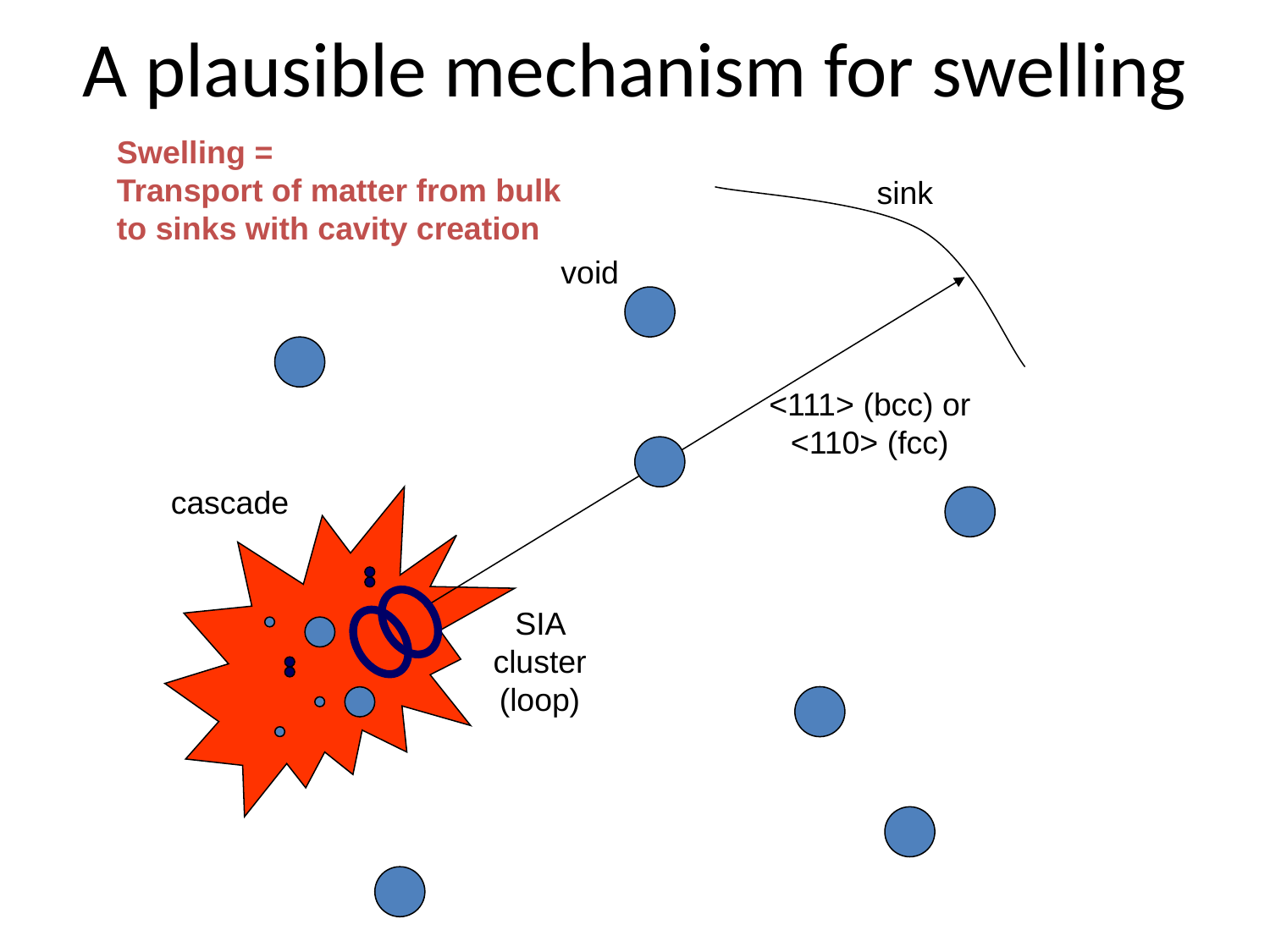

# A plausible mechanism for swelling
Swelling =
Transport of matter from bulk to sinks with cavity creation
sink

void

<111> (bcc) or <110> (fcc)

cascade

SIA cluster (loop)